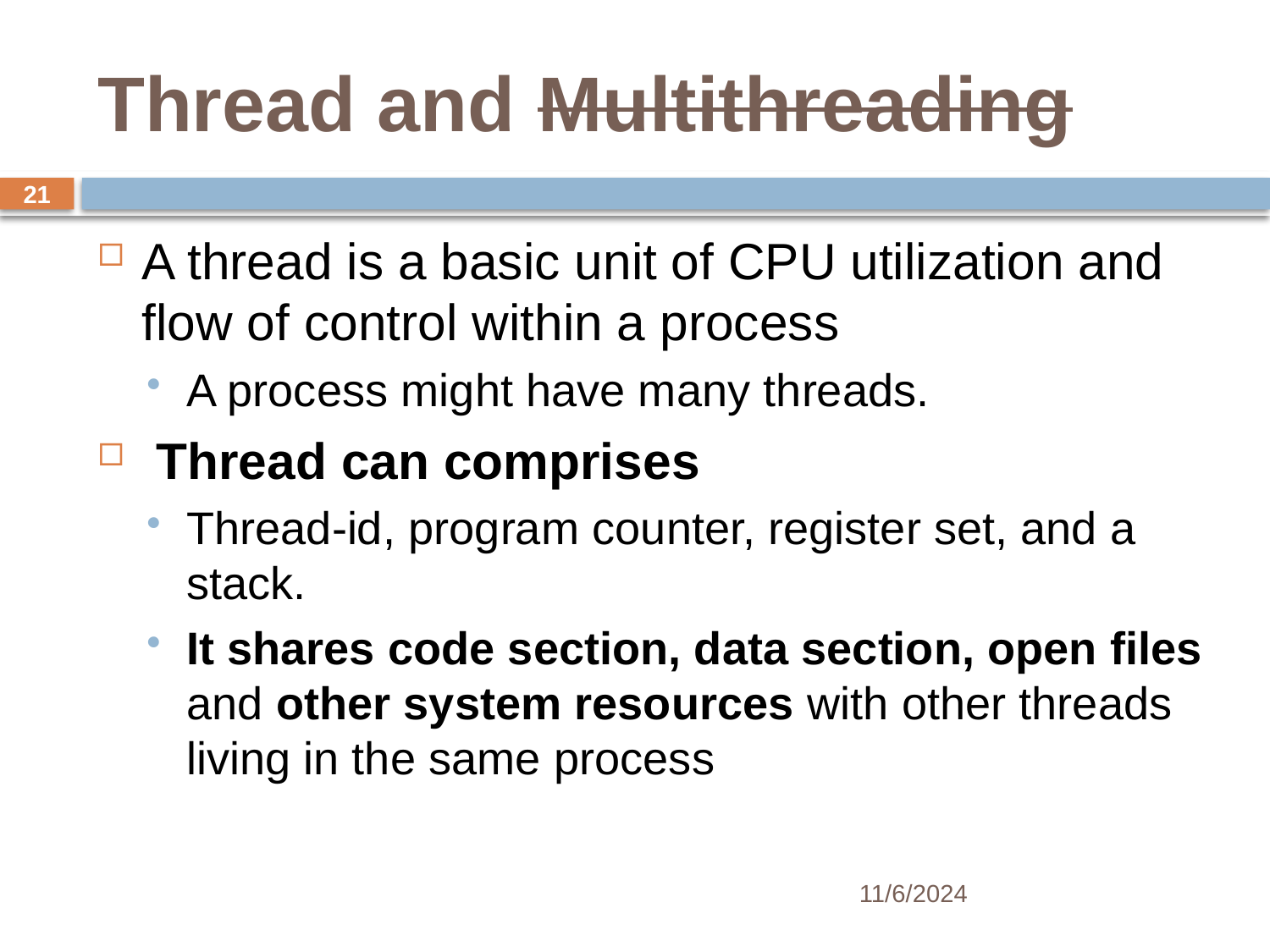

# Thread and Multithreading
21
A thread is a basic unit of CPU utilization and flow of control within a process
A process might have many threads.
 Thread can comprises
Thread-id, program counter, register set, and a stack.
It shares code section, data section, open files and other system resources with other threads living in the same process
11/6/2024